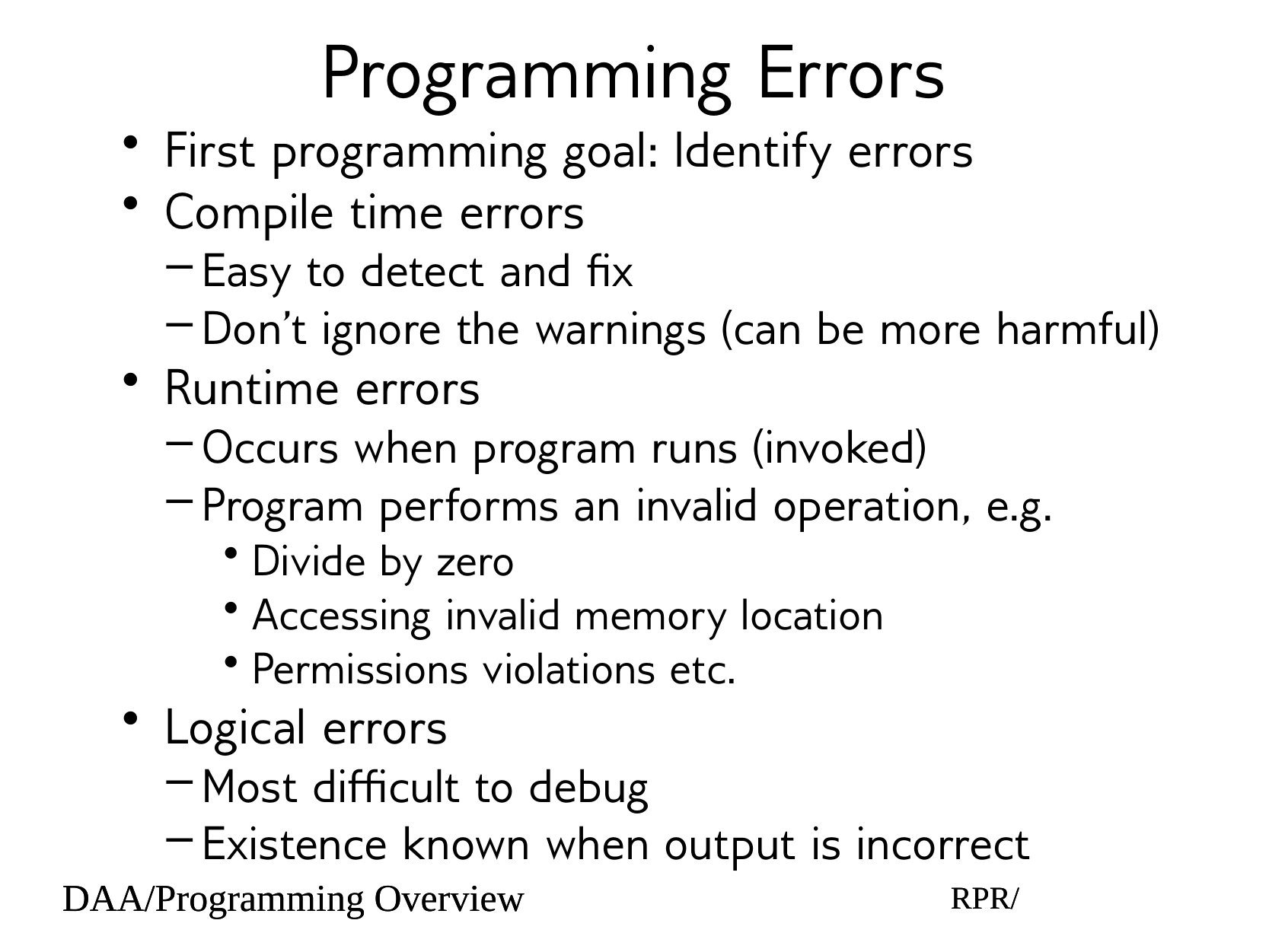

# Programming Errors
First programming goal: Identify errors
Compile time errors
Easy to detect and fix
Don’t ignore the warnings (can be more harmful)
Runtime errors
Occurs when program runs (invoked)
Program performs an invalid operation, e.g.
Divide by zero
Accessing invalid memory location
Permissions violations etc.
Logical errors
Most difficult to debug
Existence known when output is incorrect
DAA/Programming Overview
RPR/
3